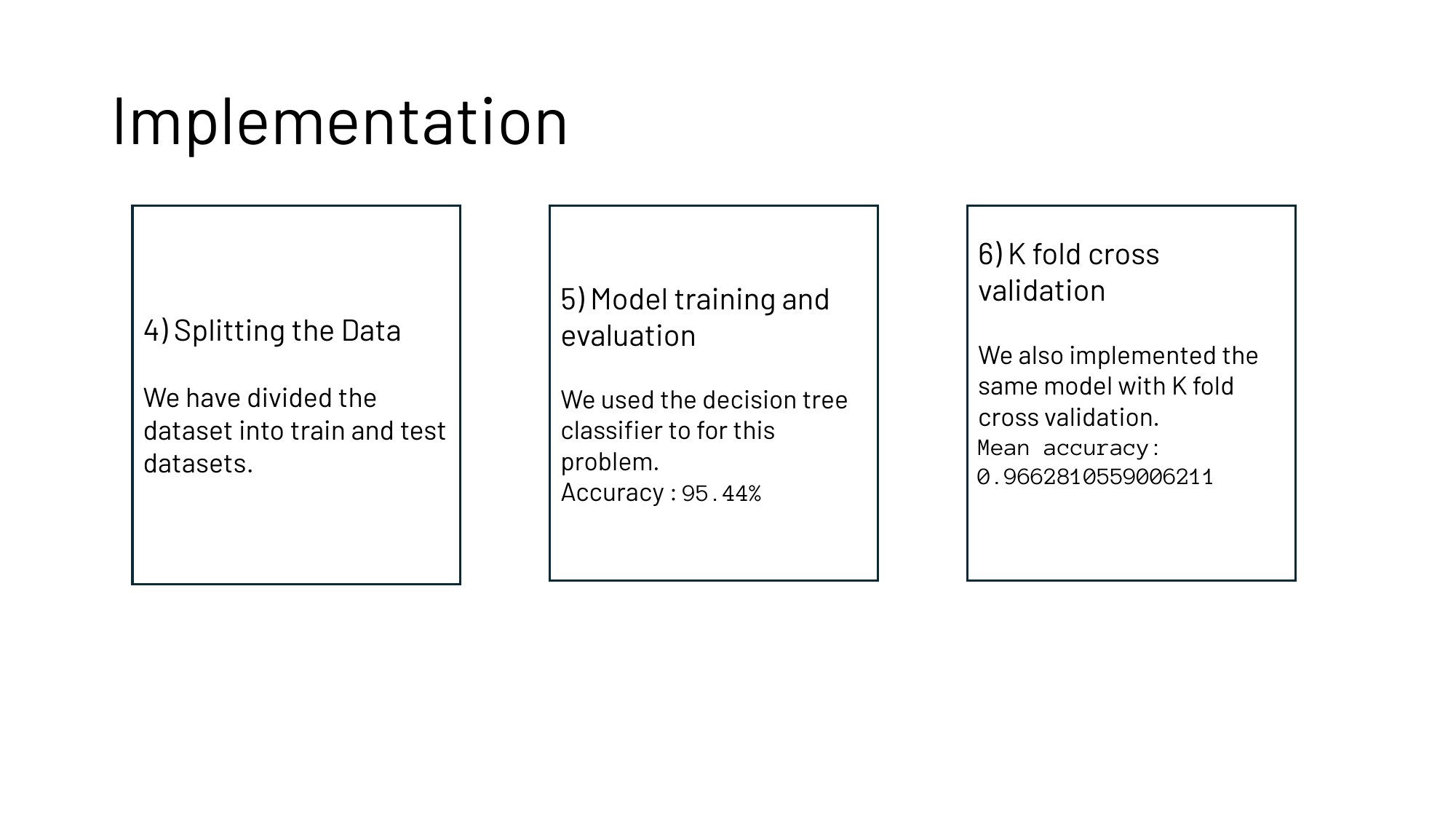

# Implementation
4) Splitting the Data

We have divided the dataset into train and test datasets.

5) Model training and evaluation

We used the decision tree classifier to for this problem.
Accuracy : 95.44%

6) K fold cross validation

We also implemented the same model with K fold cross validation.
Mean accuracy: 0.9662810559006211